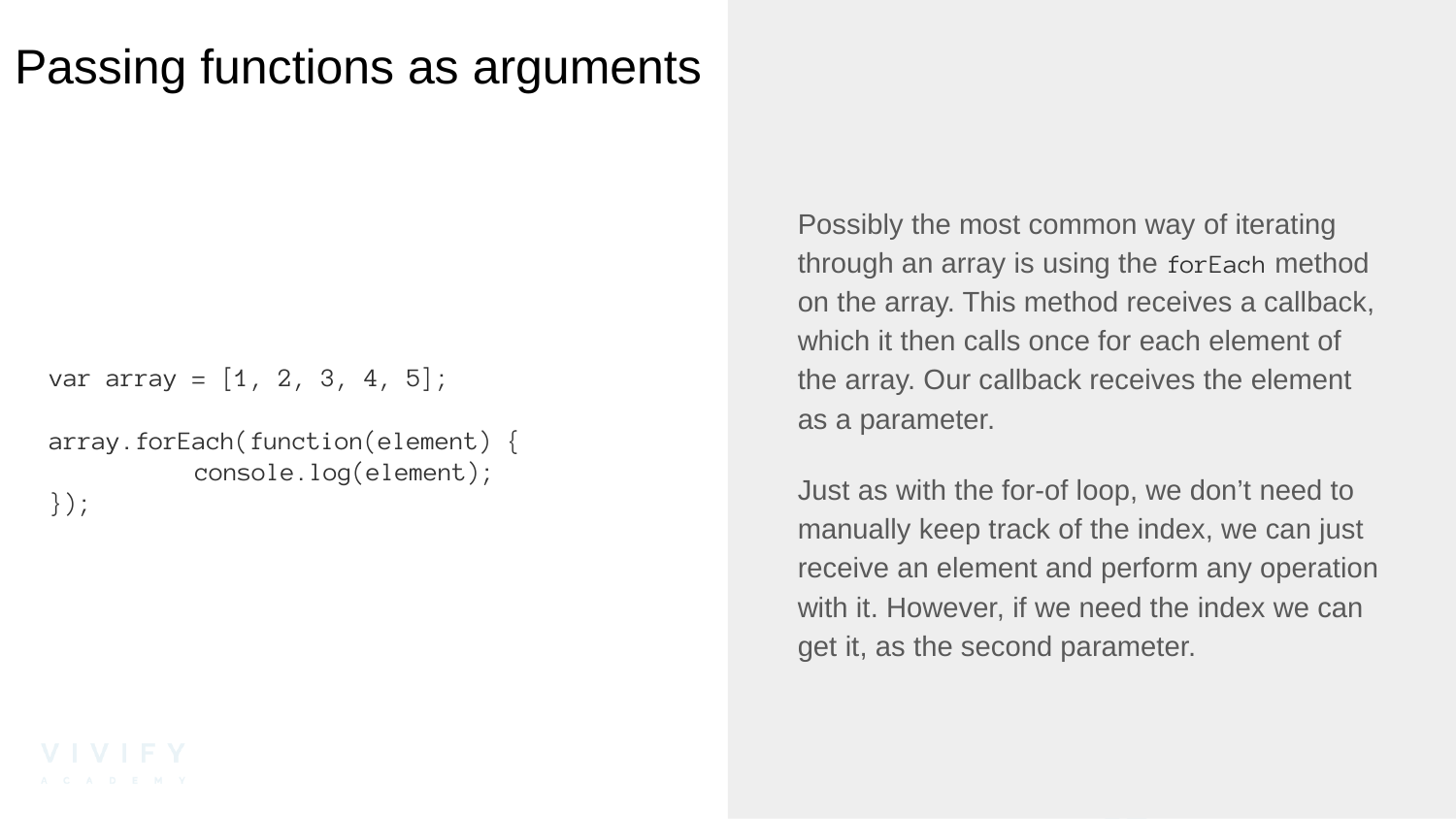

# Passing functions as arguments
Possibly the most common way of iterating through an array is using the forEach method on the array. This method receives a callback, which it then calls once for each element of the array. Our callback receives the element as a parameter.
Just as with the for-of loop, we don’t need to manually keep track of the index, we can just receive an element and perform any operation with it. However, if we need the index we can get it, as the second parameter.
var array = [1, 2, 3, 4, 5];

array.forEach(function(element) {
	console.log(element);
});